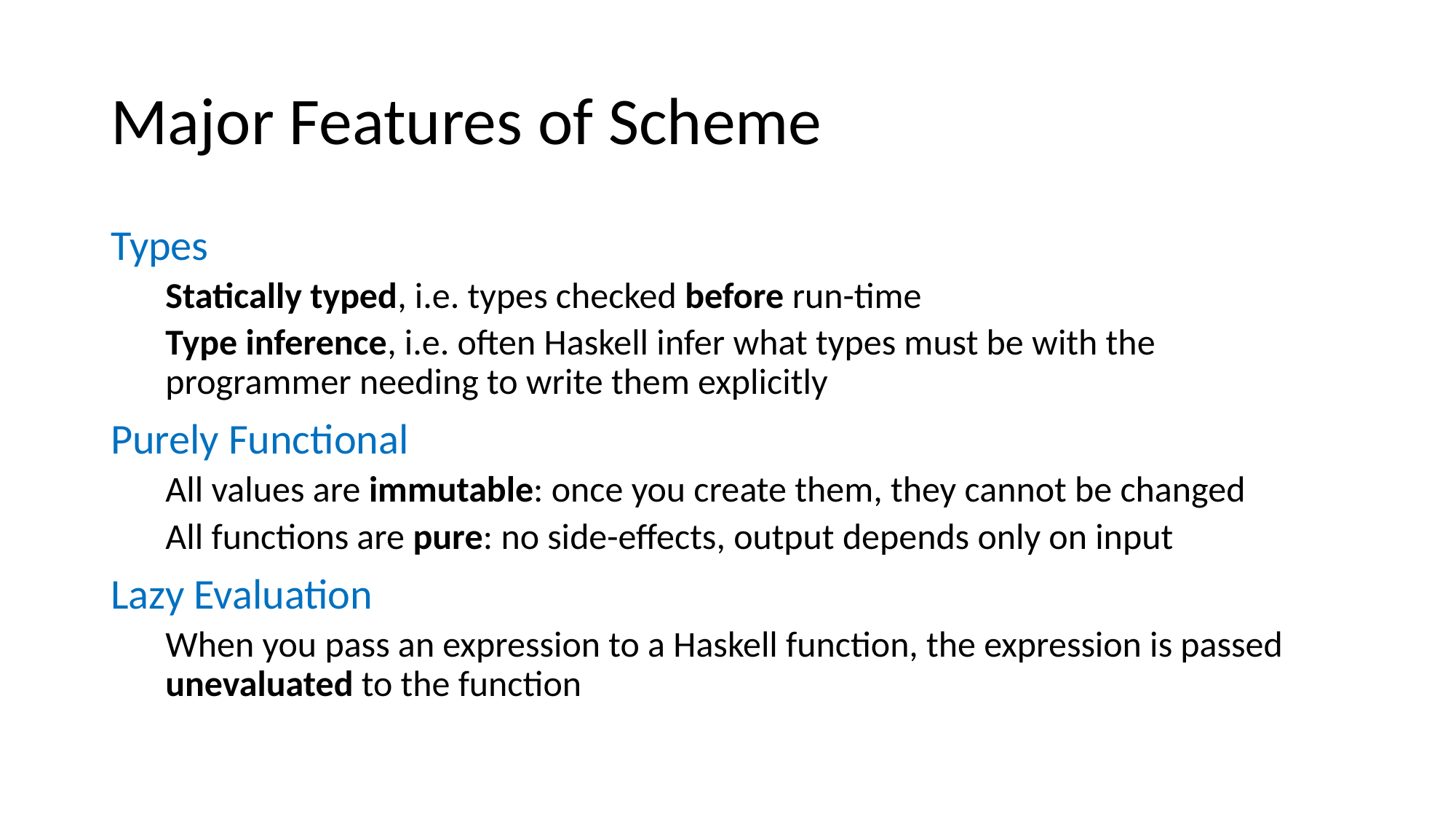

# Major Features of Scheme
Types
Statically typed, i.e. types checked before run-time
Type inference, i.e. often Haskell infer what types must be with the programmer needing to write them explicitly
Purely Functional
All values are immutable: once you create them, they cannot be changed
All functions are pure: no side-effects, output depends only on input
Lazy Evaluation
When you pass an expression to a Haskell function, the expression is passed unevaluated to the function